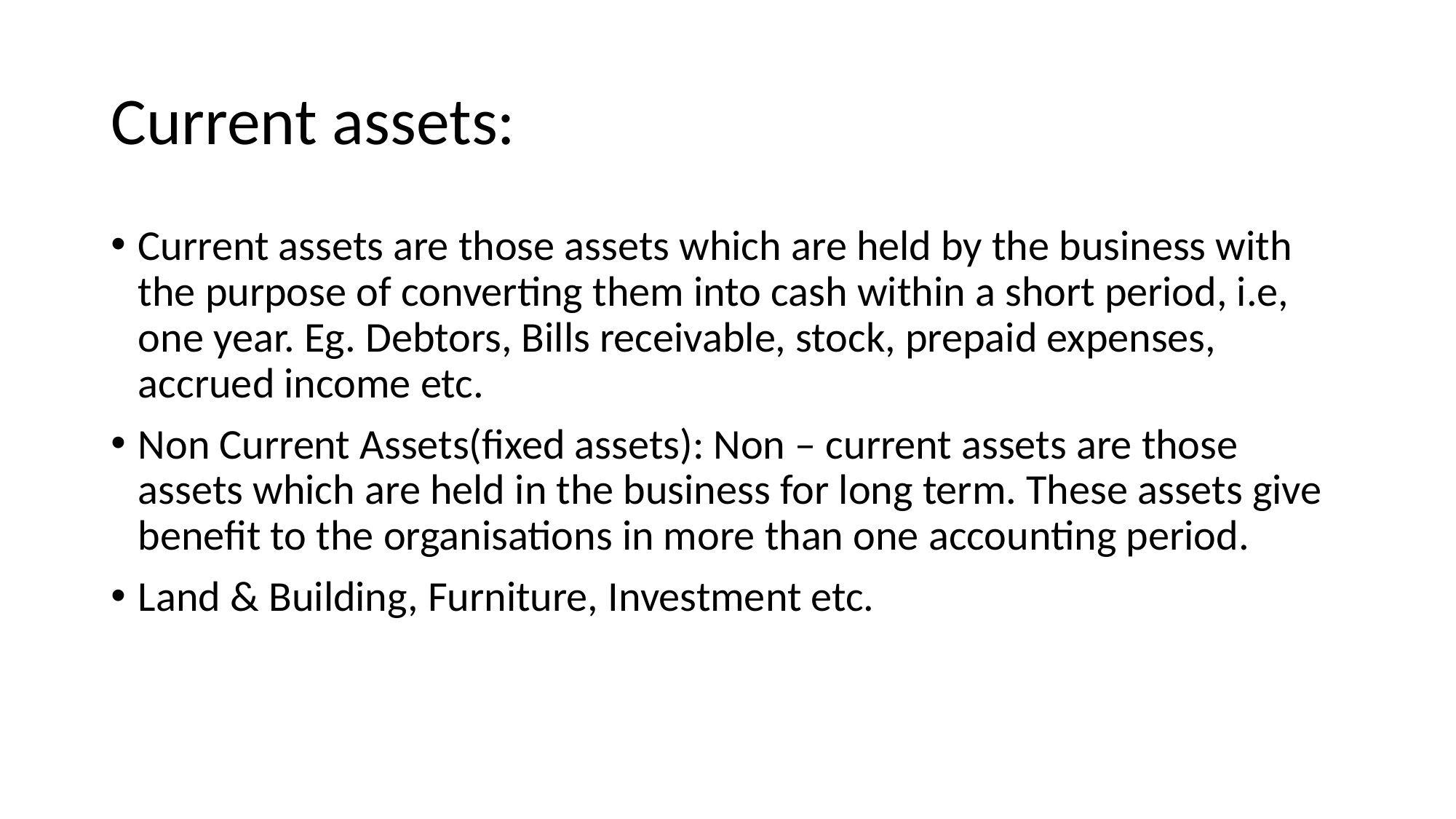

# Current assets:
Current assets are those assets which are held by the business with the purpose of converting them into cash within a short period, i.e, one year. Eg. Debtors, Bills receivable, stock, prepaid expenses, accrued income etc.
Non Current Assets(fixed assets): Non – current assets are those assets which are held in the business for long term. These assets give benefit to the organisations in more than one accounting period.
Land & Building, Furniture, Investment etc.